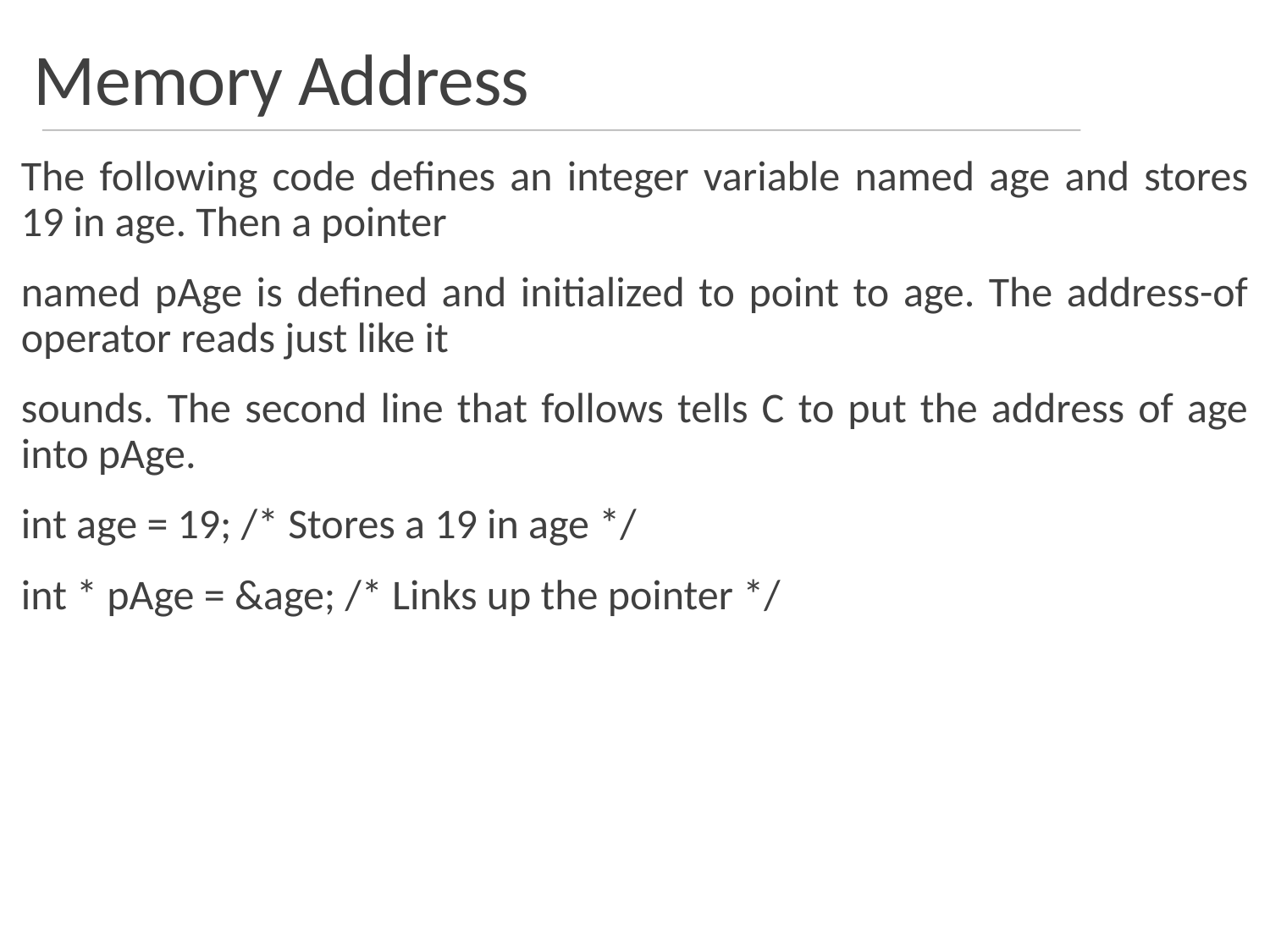

Memory Address
The following code defines an integer variable named age and stores 19 in age. Then a pointer
named pAge is defined and initialized to point to age. The address-of operator reads just like it
sounds. The second line that follows tells C to put the address of age into pAge.
int age = 19; /* Stores a 19 in age */
int * pAge = &age; /* Links up the pointer */